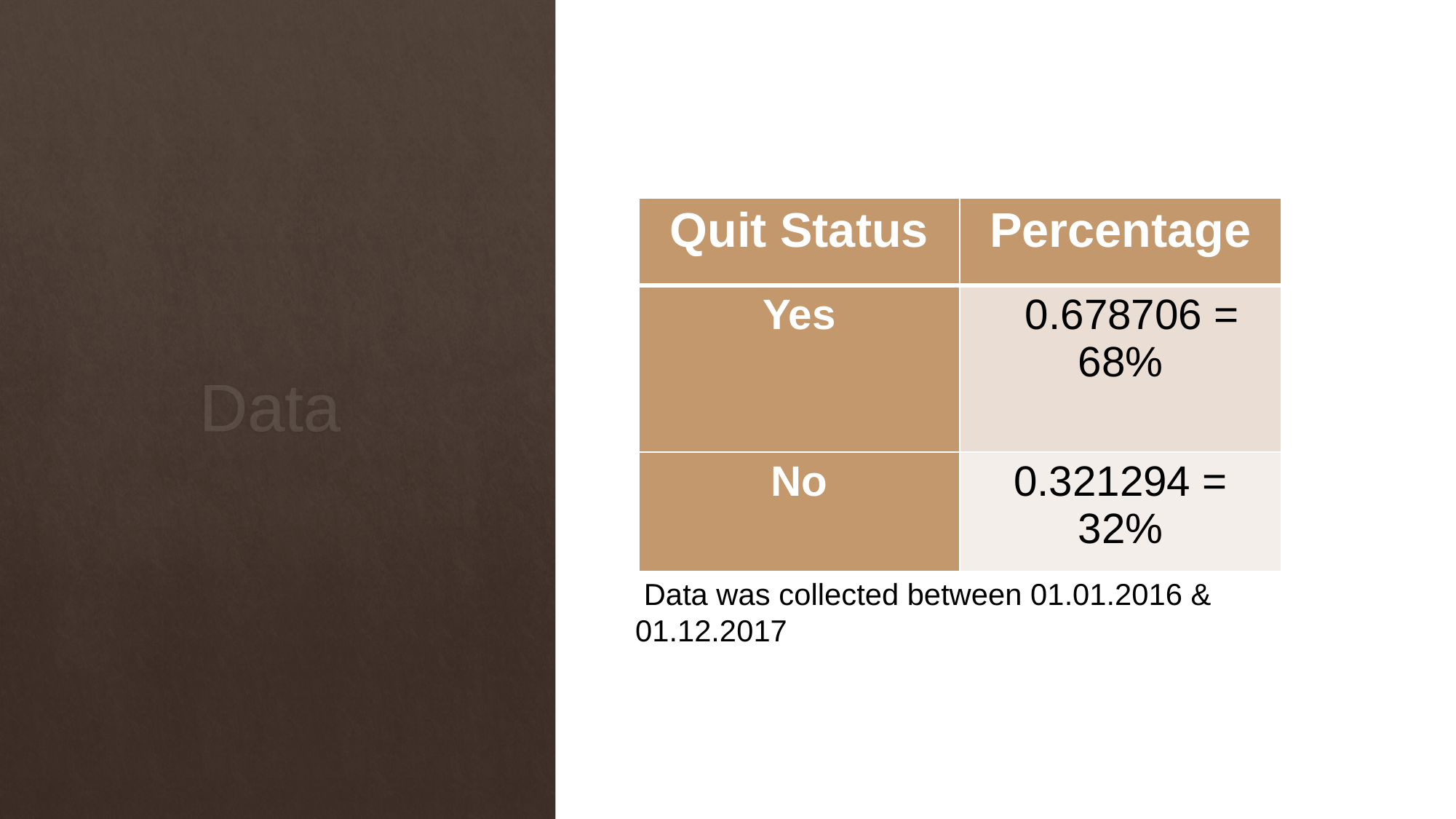

# Data
| Quit Status | Percentage |
| --- | --- |
| Yes | 0.678706 = 68% |
| No | 0.321294 = 32% |
 Data was collected between 01.01.2016 & 01.12.2017